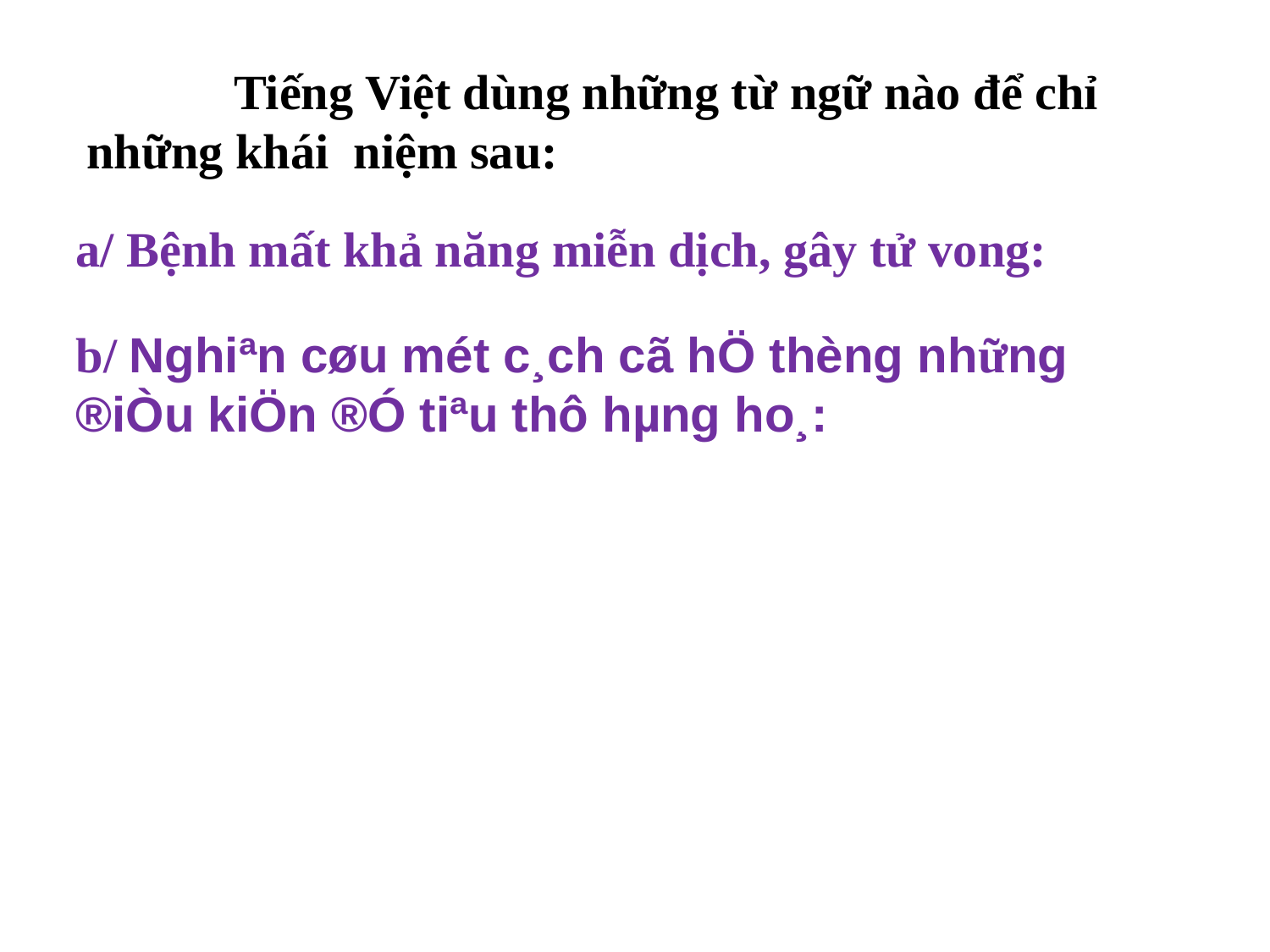

Tiếng Việt dùng những từ ngữ nào để chỉ những khái  niệm sau:

a/ Bệnh mất khả năng miễn dịch, gây tử vong:
b/ Nghiªn cøu mét c¸ch cã hÖ thèng những ®iÒu kiÖn ®Ó tiªu thô hµng ho¸: